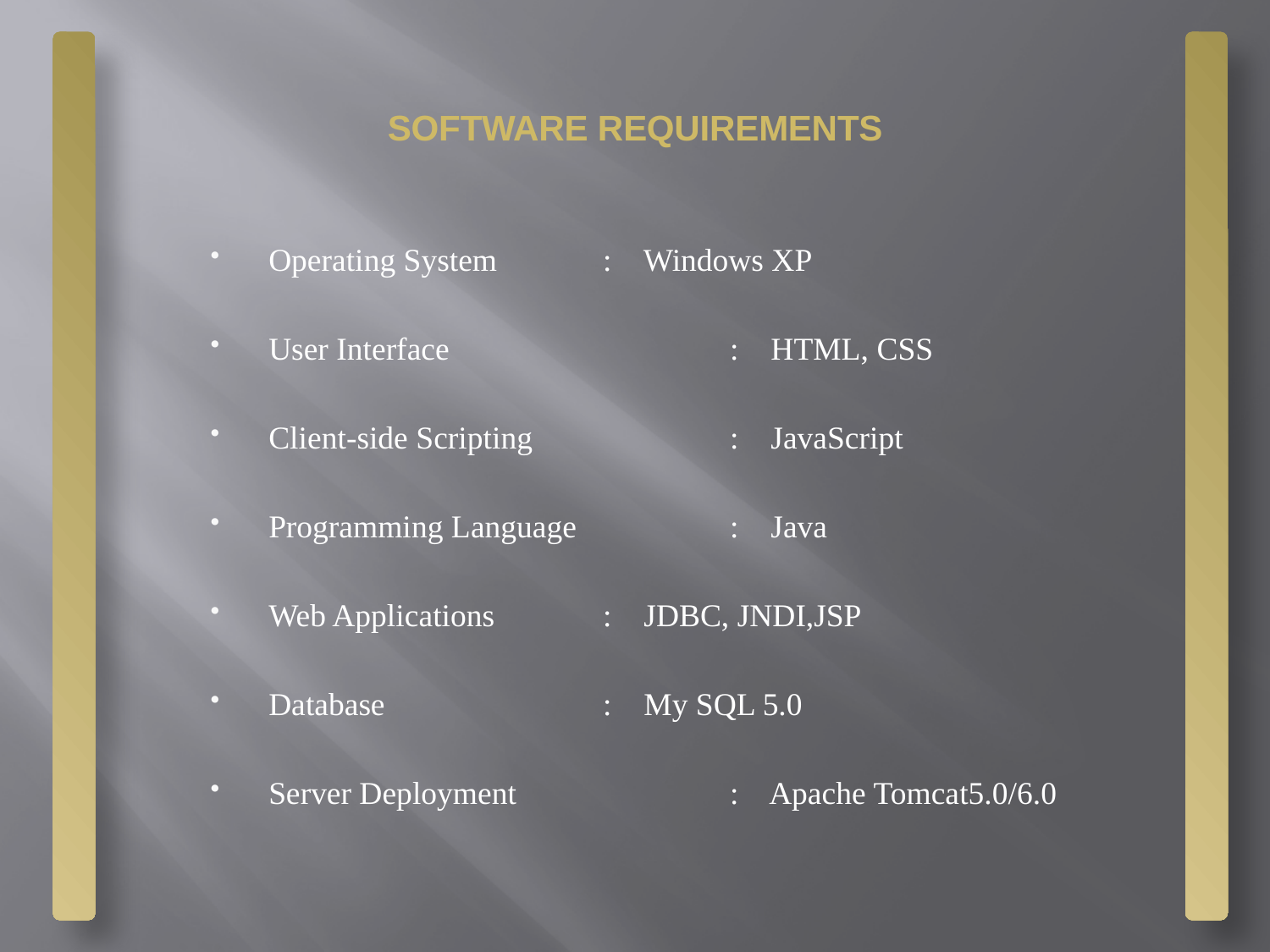

# SOFTWARE REQUIREMENTS
Operating System	          :    Windows XP

User Interface 		          :    HTML, CSS

Client-side Scripting  	          :    JavaScript

Programming Language 	          :    Java

Web Applications	          :    JDBC, JNDI,JSP

Database		          :    My SQL 5.0

Server Deployment 	          :    Apache Tomcat5.0/6.0